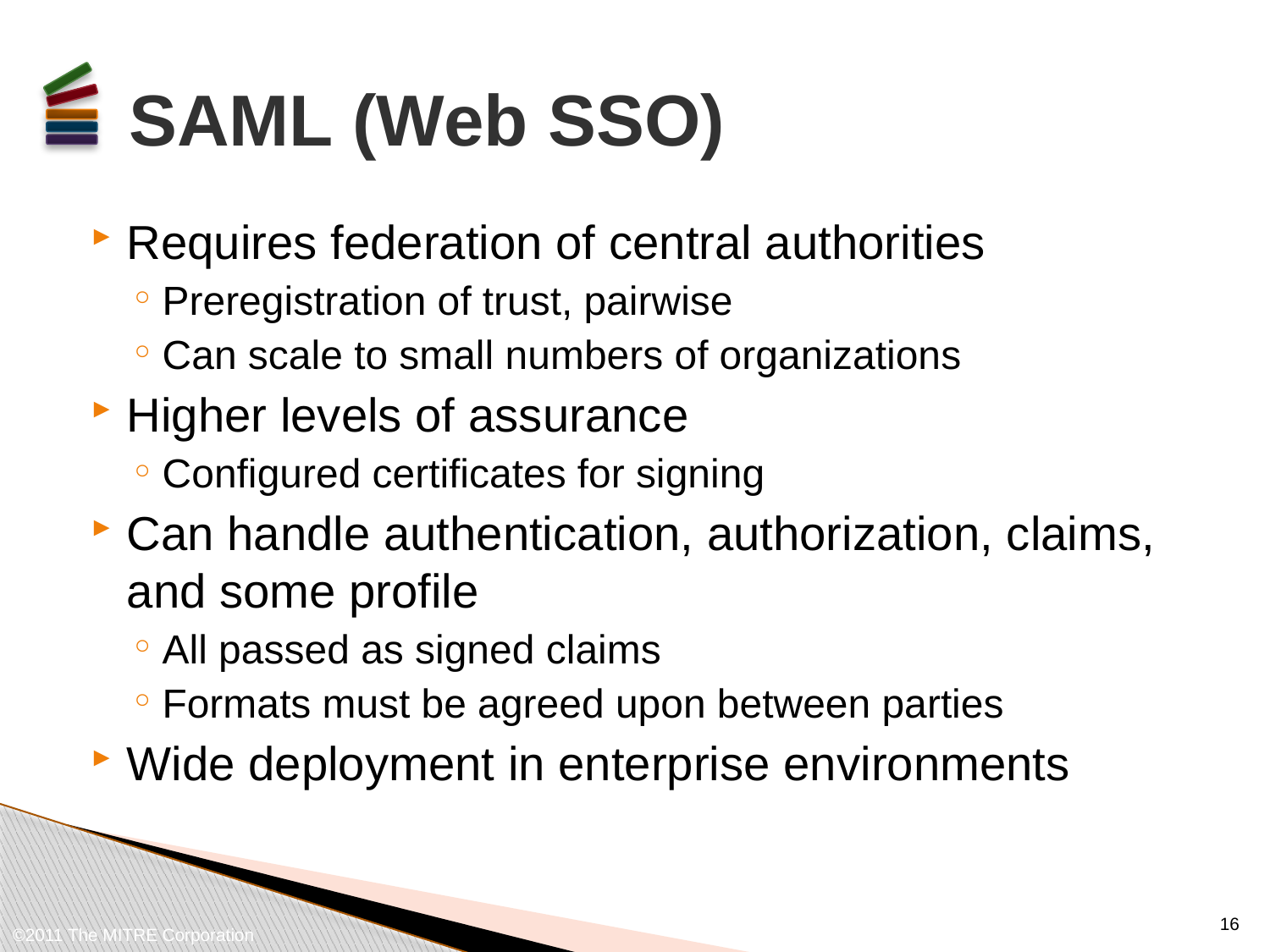

# SAML (Web SSO)
Requires federation of central authorities
Preregistration of trust, pairwise
Can scale to small numbers of organizations
Higher levels of assurance
Configured certificates for signing
Can handle authentication, authorization, claims, and some profile
All passed as signed claims
Formats must be agreed upon between parties
Wide deployment in enterprise environments
16